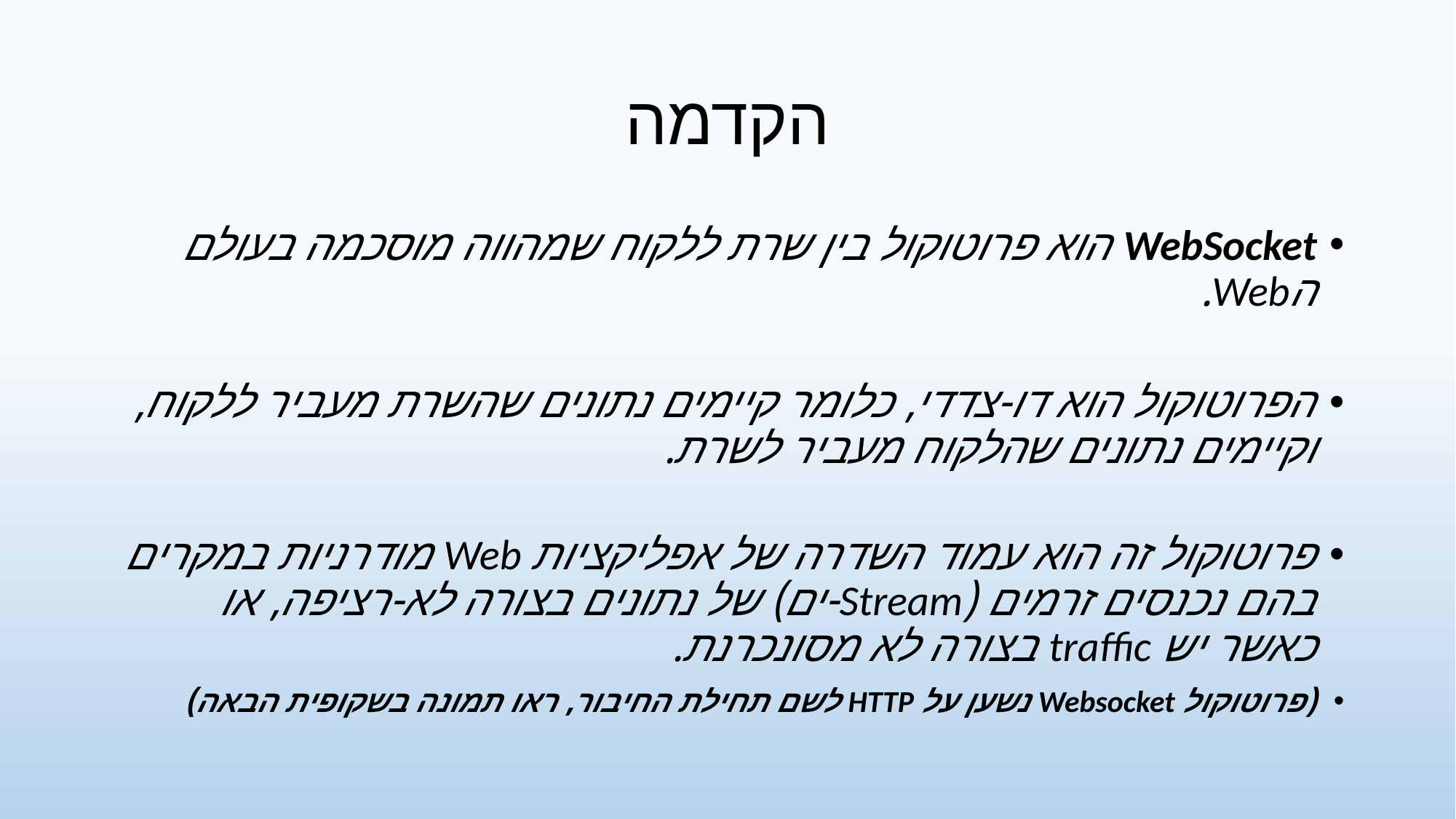

# הקדמה
WebSocket הוא פרוטוקול בין שרת ללקוח שמהווה מוסכמה בעולם הWeb.
הפרוטוקול הוא דו-צדדי, כלומר קיימים נתונים שהשרת מעביר ללקוח, וקיימים נתונים שהלקוח מעביר לשרת.
פרוטוקול זה הוא עמוד השדרה של אפליקציות Web מודרניות במקרים בהם נכנסים זרמים (Stream-ים) של נתונים בצורה לא-רציפה, או כאשר יש traffic בצורה לא מסונכרנת.
(פרוטוקול Websocket נשען על HTTP לשם תחילת החיבור, ראו תמונה בשקופית הבאה)